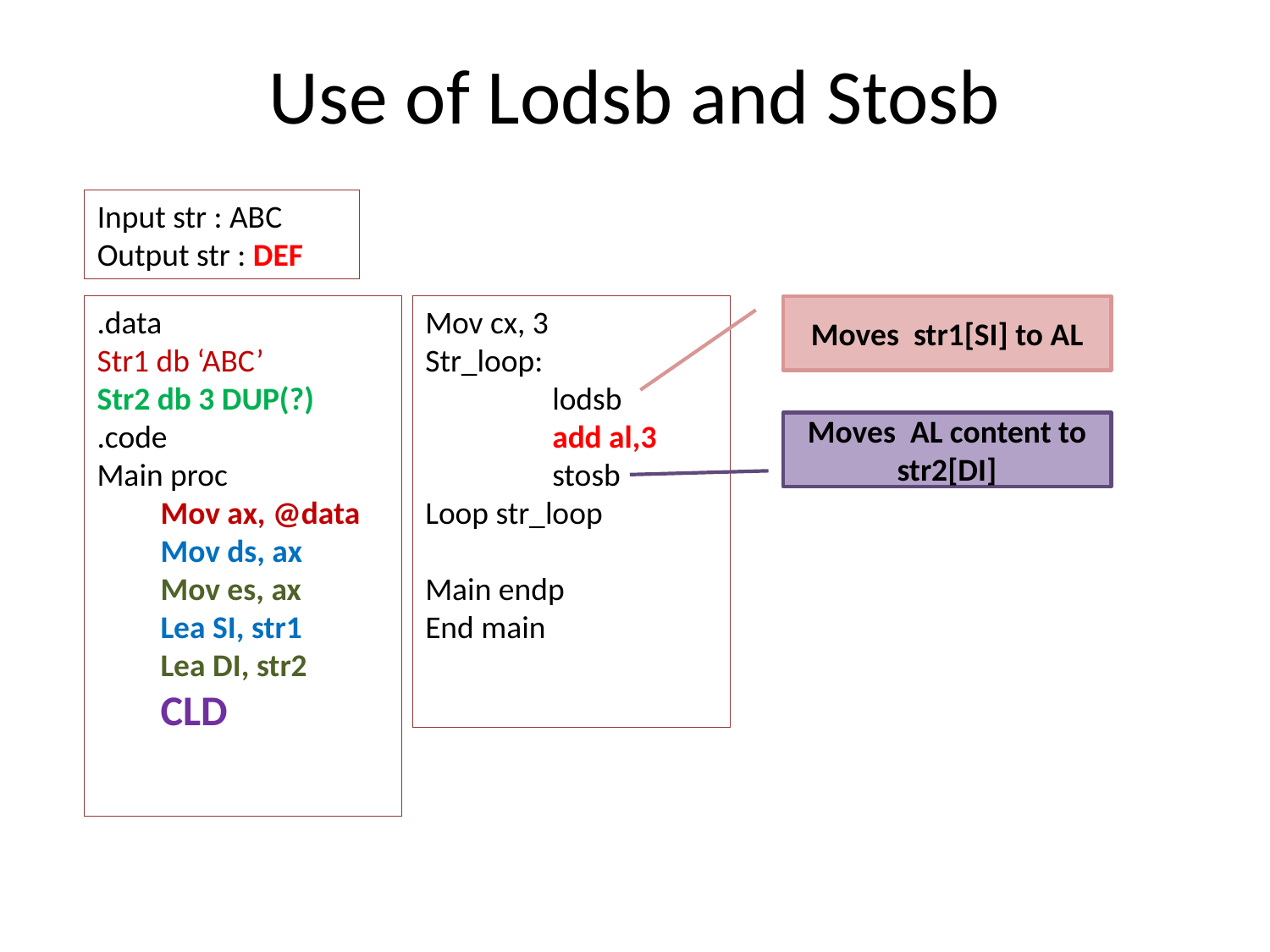

# Use of Lodsb and Stosb
Input str : ABC
Output str : DEF
.data
Str1 db ‘ABC’
Str2 db 3 DUP(?)
.code
Main proc
Mov ax, @data
Mov ds, ax
Mov es, ax
Lea SI, str1
Lea DI, str2
CLD

Mov cx, 3
Str_loop:
	lodsb
	add al,3		stosb
Loop str_loop

Main endp
End main

Moves  str1[SI] to AL
Moves  AL content to str2[DI]